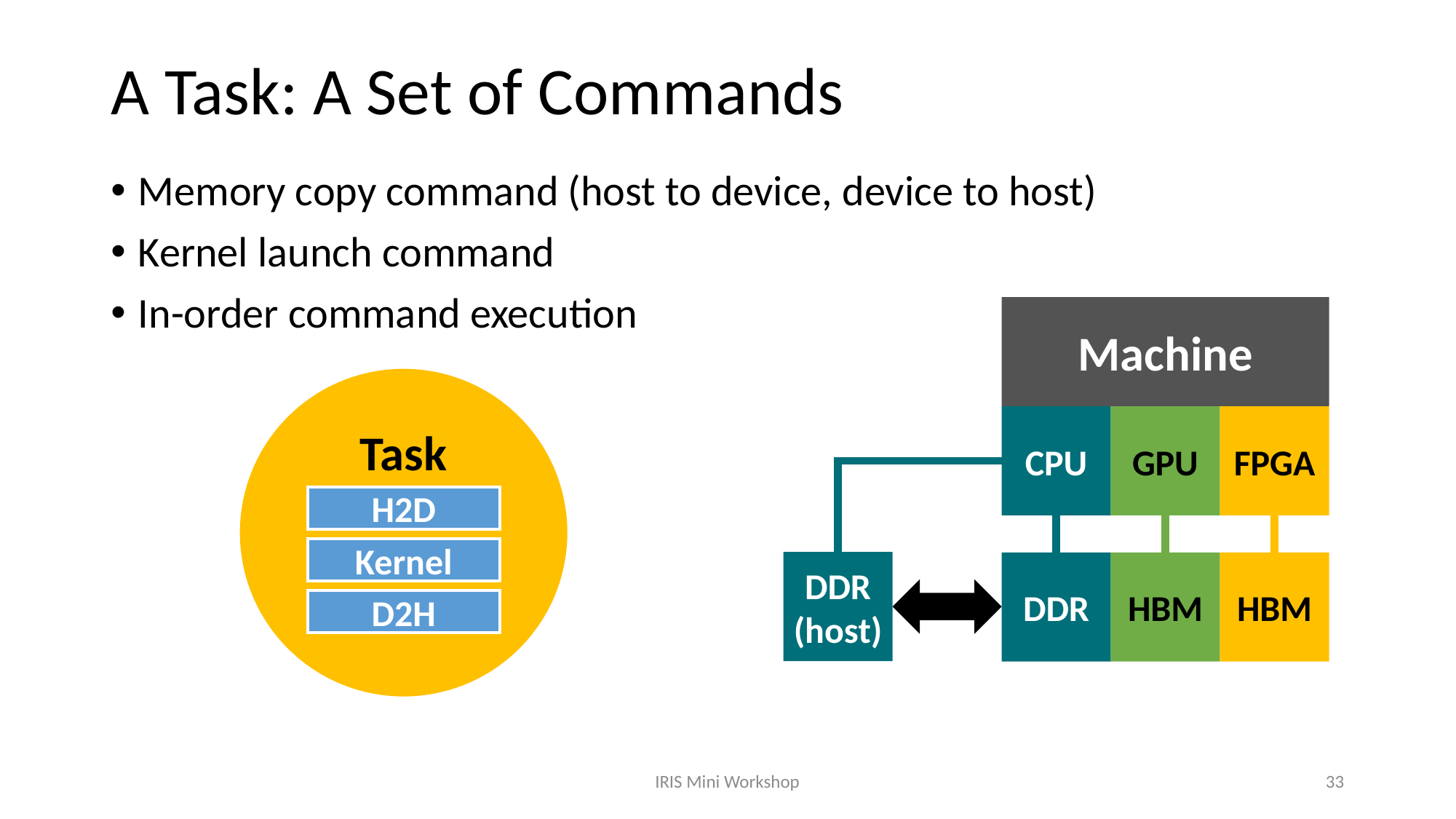

# A Task: A Set of Commands
Memory copy command (host to device, device to host)
Kernel launch command
In-order command execution
Machine
Task
CPU
GPU
FPGA
H2D
Kernel
DDR
(host)
DDR
HBM
HBM

D2H
IRIS Mini Workshop
33